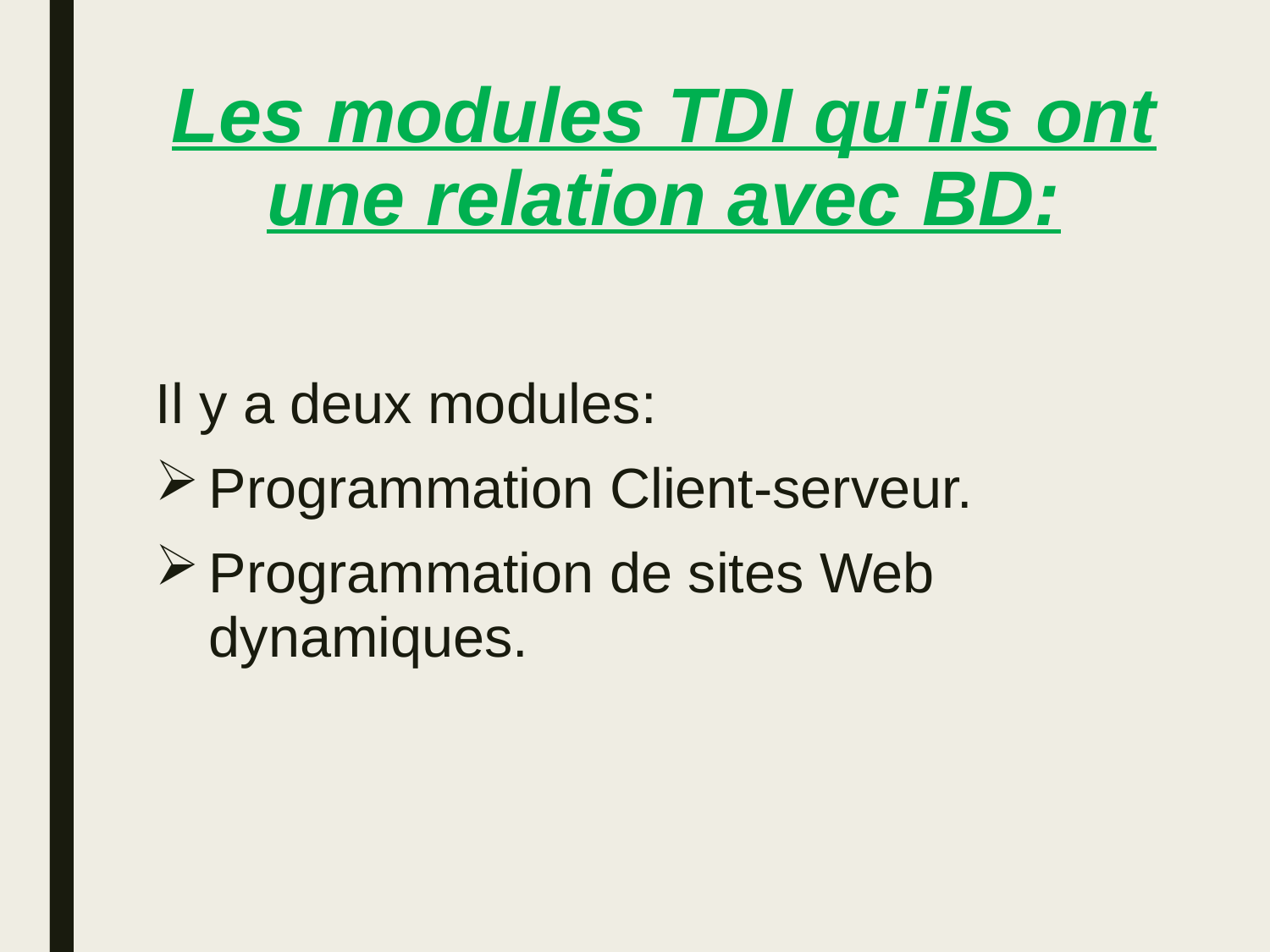

# Les modules TDI qu'ils ont une relation avec BD:
Il y a deux modules:
Programmation Client-serveur.
Programmation de sites Web dynamiques.